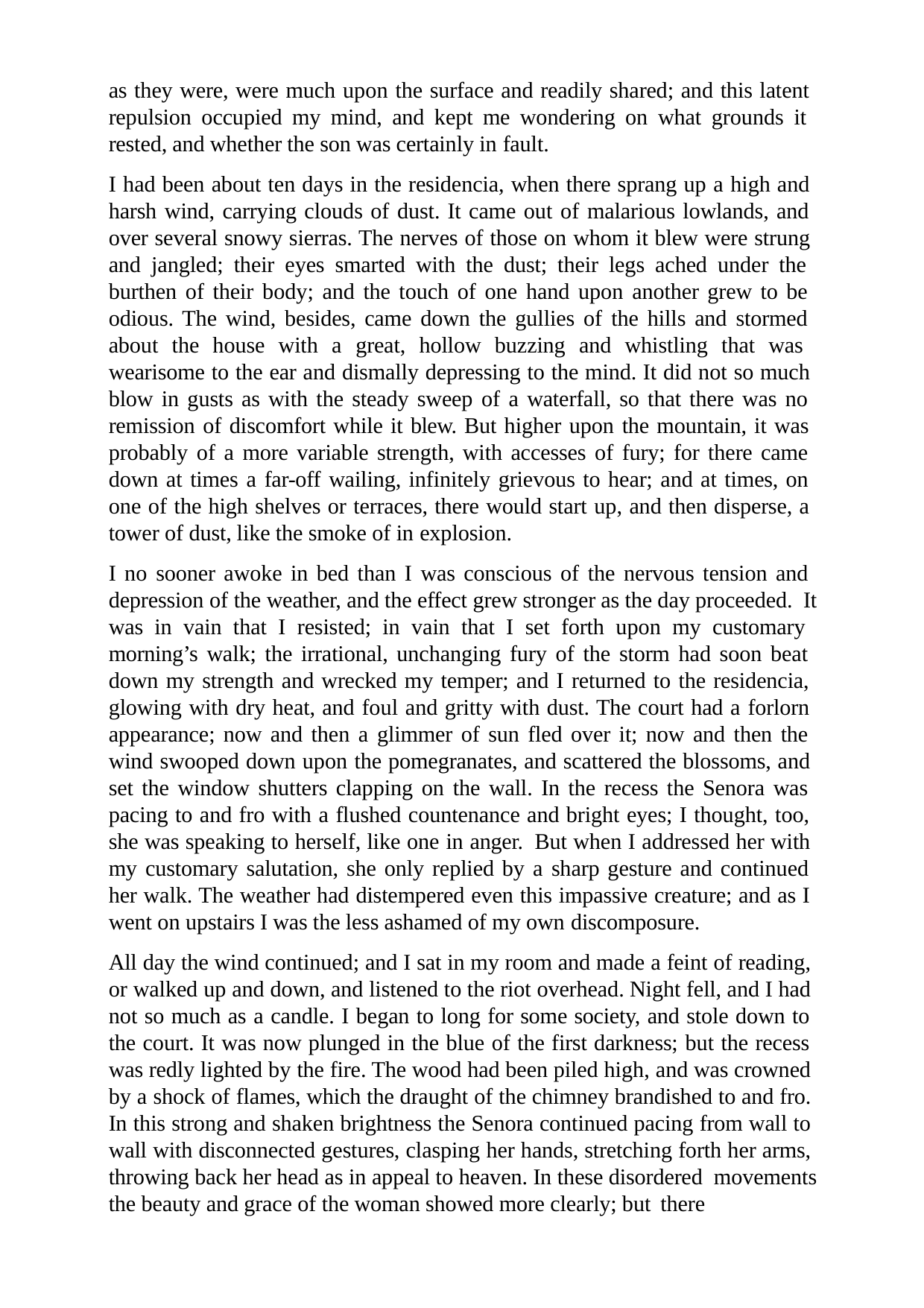

as they were, were much upon the surface and readily shared; and this latent  repulsion occupied my mind, and kept me wondering on what grounds it  rested, and whether the son was certainly in fault.
I had been about ten days in the residencia, when there sprang up a high and  harsh wind, carrying clouds of dust. It came out of malarious lowlands, and  over several snowy sierras. The nerves of those on whom it blew were strung  and jangled; their eyes smarted with the dust; their legs ached under the  burthen of their body; and the touch of one hand upon another grew to be  odious. The wind, besides, came down the gullies of the hills and stormed  about the house with a great, hollow buzzing and whistling that was  wearisome to the ear and dismally depressing to the mind. It did not so much  blow in gusts as with the steady sweep of a waterfall, so that there was no  remission of discomfort while it blew. But higher upon the mountain, it was  probably of a more variable strength, with accesses of fury; for there came  down at times a far-off wailing, infinitely grievous to hear; and at times, on  one of the high shelves or terraces, there would start up, and then disperse, a  tower of dust, like the smoke of in explosion.
I no sooner awoke in bed than I was conscious of the nervous tension and  depression of the weather, and the effect grew stronger as the day proceeded.  It was in vain that I resisted; in vain that I set forth upon my customary  morning’s walk; the irrational, unchanging fury of the storm had soon beat  down my strength and wrecked my temper; and I returned to the residencia,  glowing with dry heat, and foul and gritty with dust. The court had a forlorn  appearance; now and then a glimmer of sun fled over it; now and then the  wind swooped down upon the pomegranates, and scattered the blossoms, and  set the window shutters clapping on the wall. In the recess the Senora was  pacing to and fro with a flushed countenance and bright eyes; I thought, too,  she was speaking to herself, like one in anger. But when I addressed her with  my customary salutation, she only replied by a sharp gesture and continued  her walk. The weather had distempered even this impassive creature; and as I  went on upstairs I was the less ashamed of my own discomposure.
All day the wind continued; and I sat in my room and made a feint of reading,  or walked up and down, and listened to the riot overhead. Night fell, and I had  not so much as a candle. I began to long for some society, and stole down to  the court. It was now plunged in the blue of the first darkness; but the recess  was redly lighted by the fire. The wood had been piled high, and was crowned  by a shock of flames, which the draught of the chimney brandished to and fro.  In this strong and shaken brightness the Senora continued pacing from wall to  wall with disconnected gestures, clasping her hands, stretching forth her arms,  throwing back her head as in appeal to heaven. In these disordered  movements the beauty and grace of the woman showed more clearly; but there